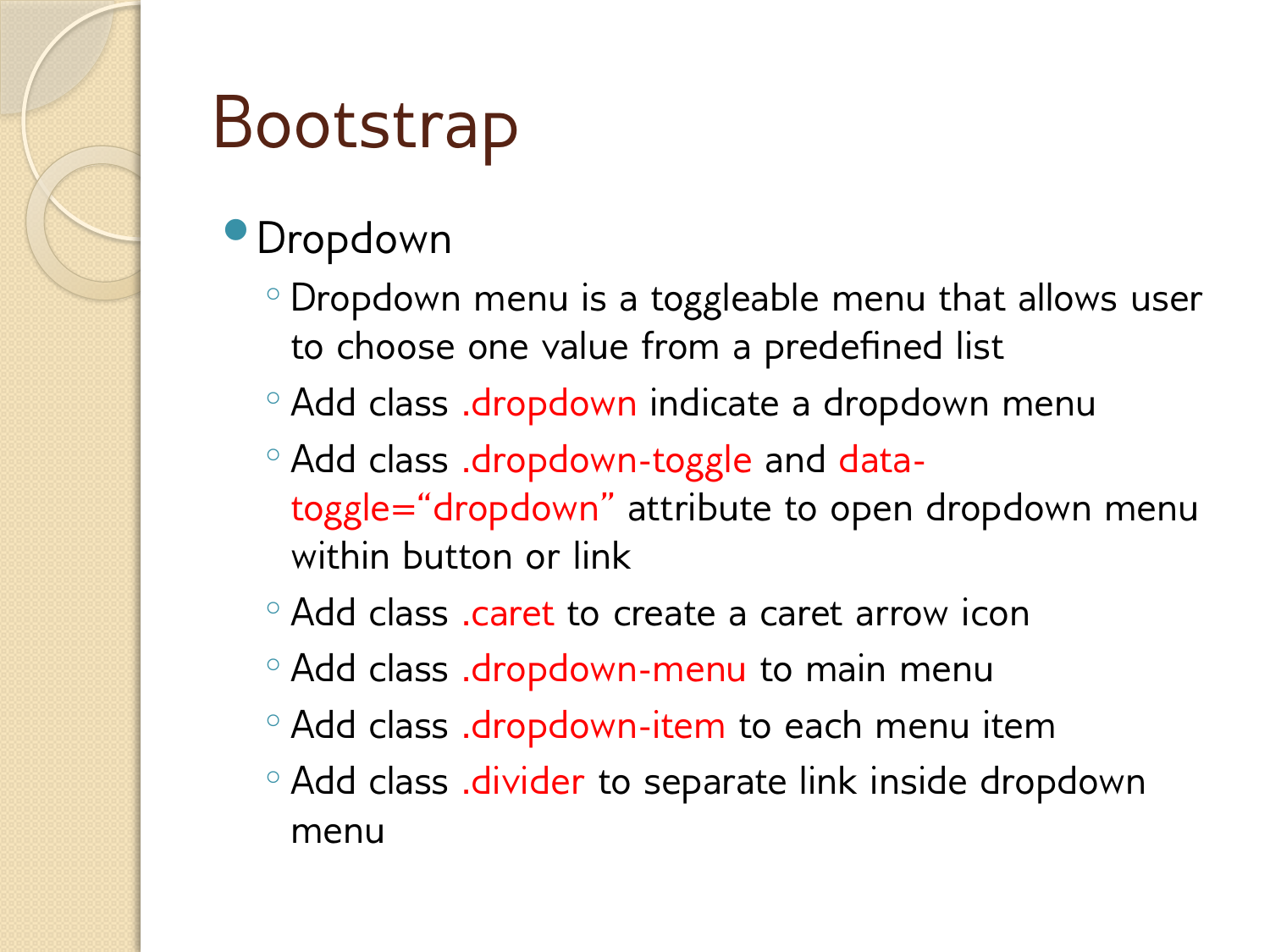

# Bootstrap
Dropdown
Dropdown menu is a toggleable menu that allows user to choose one value from a predefined list
Add class .dropdown indicate a dropdown menu
Add class .dropdown-toggle and data-toggle=“dropdown” attribute to open dropdown menu within button or link
Add class .caret to create a caret arrow icon
Add class .dropdown-menu to main menu
Add class .dropdown-item to each menu item
Add class .divider to separate link inside dropdown menu